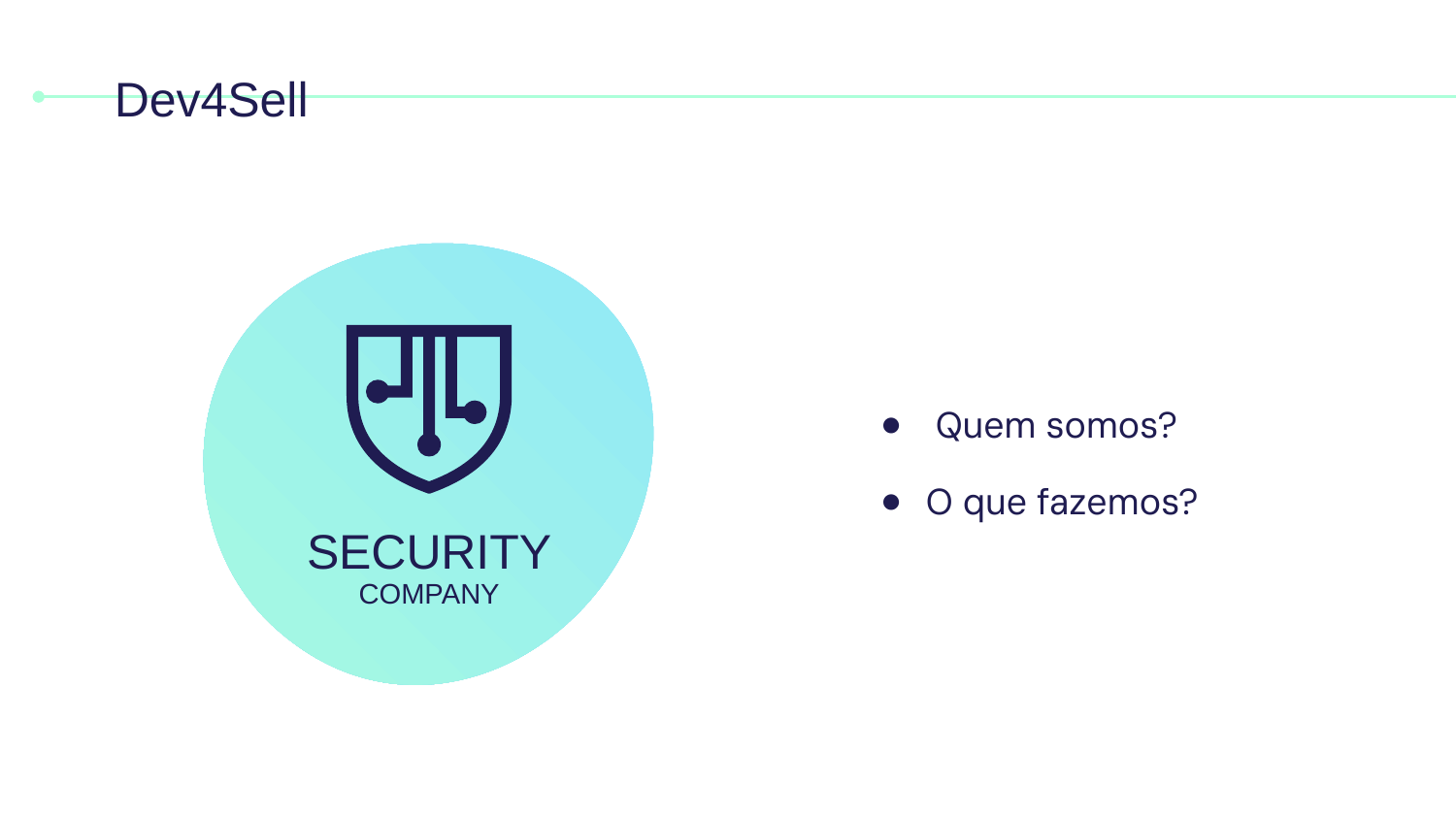

# Dev4Sell

 Quem somos?
O que fazemos?

SECURITY
COMPANY